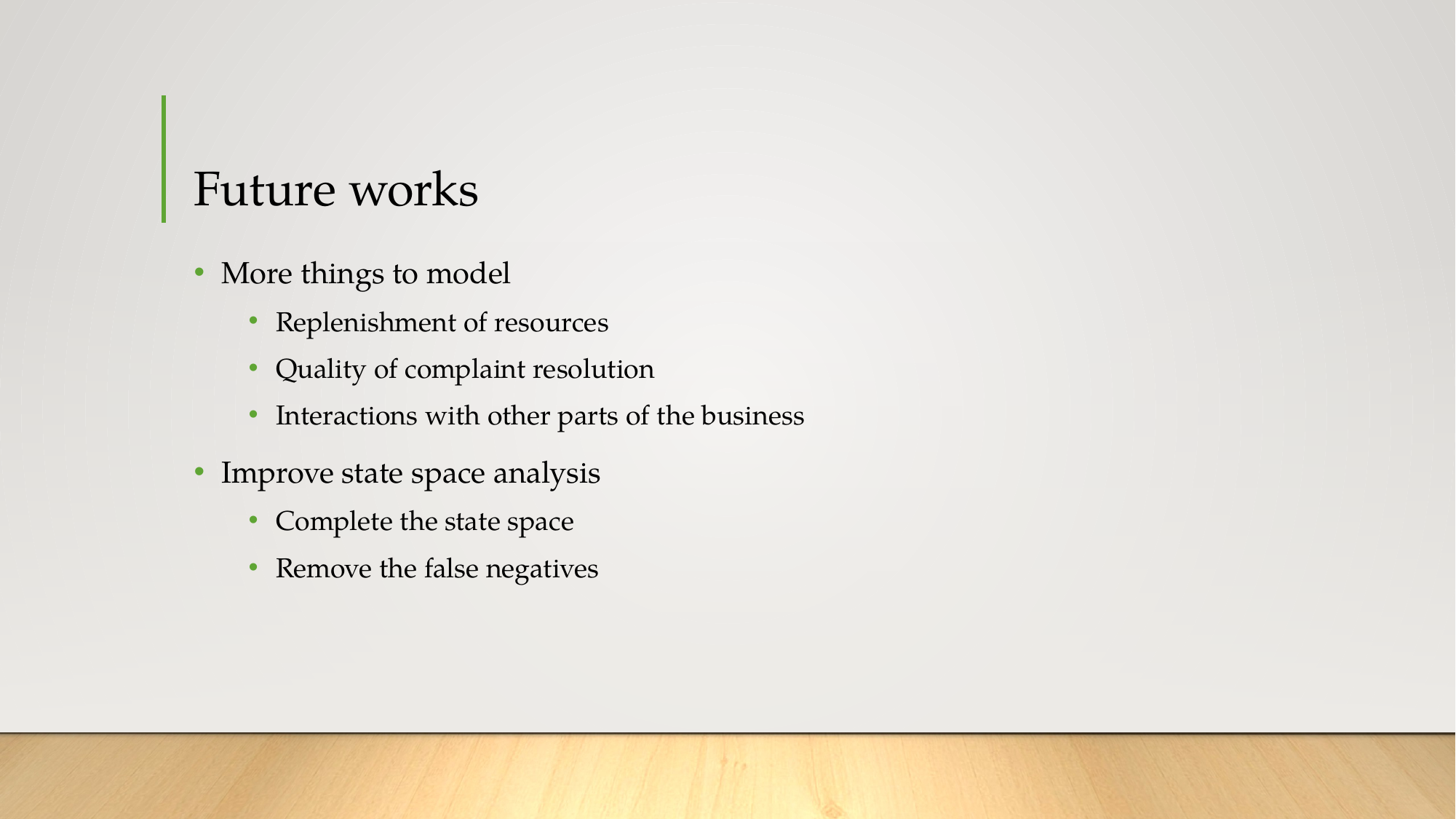

# Future works
More things to model
Replenishment of resources
Quality of complaint resolution
Interactions with other parts of the business
Improve state space analysis
Complete the state space
Remove the false negatives